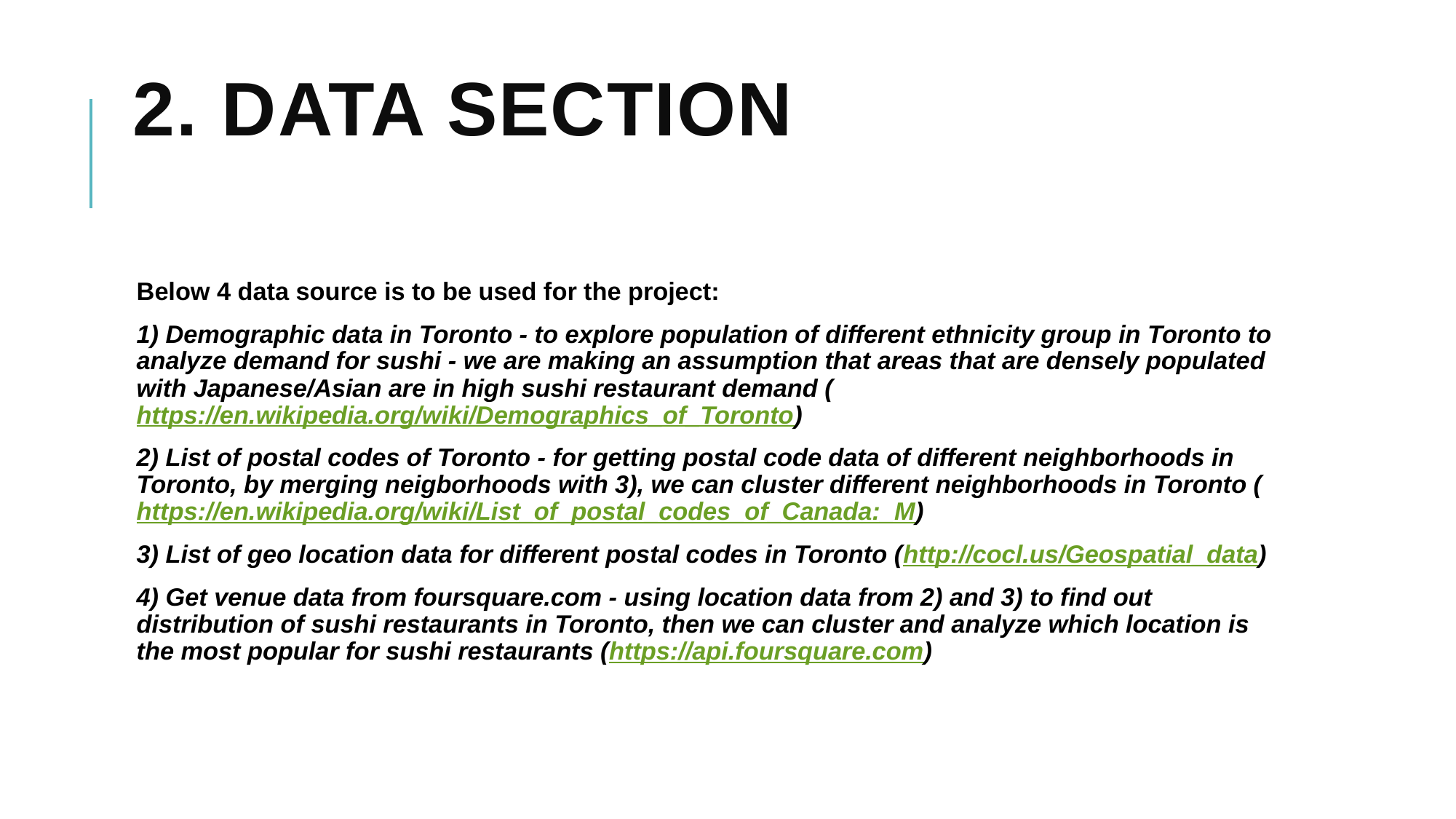

# 2. Data Section
Below 4 data source is to be used for the project:
1) Demographic data in Toronto - to explore population of different ethnicity group in Toronto to analyze demand for sushi - we are making an assumption that areas that are densely populated with Japanese/Asian are in high sushi restaurant demand (https://en.wikipedia.org/wiki/Demographics_of_Toronto)
2) List of postal codes of Toronto - for getting postal code data of different neighborhoods in Toronto, by merging neigborhoods with 3), we can cluster different neighborhoods in Toronto (https://en.wikipedia.org/wiki/List_of_postal_codes_of_Canada:_M)
3) List of geo location data for different postal codes in Toronto (http://cocl.us/Geospatial_data)
4) Get venue data from foursquare.com - using location data from 2) and 3) to find out distribution of sushi restaurants in Toronto, then we can cluster and analyze which location is the most popular for sushi restaurants (https://api.foursquare.com)